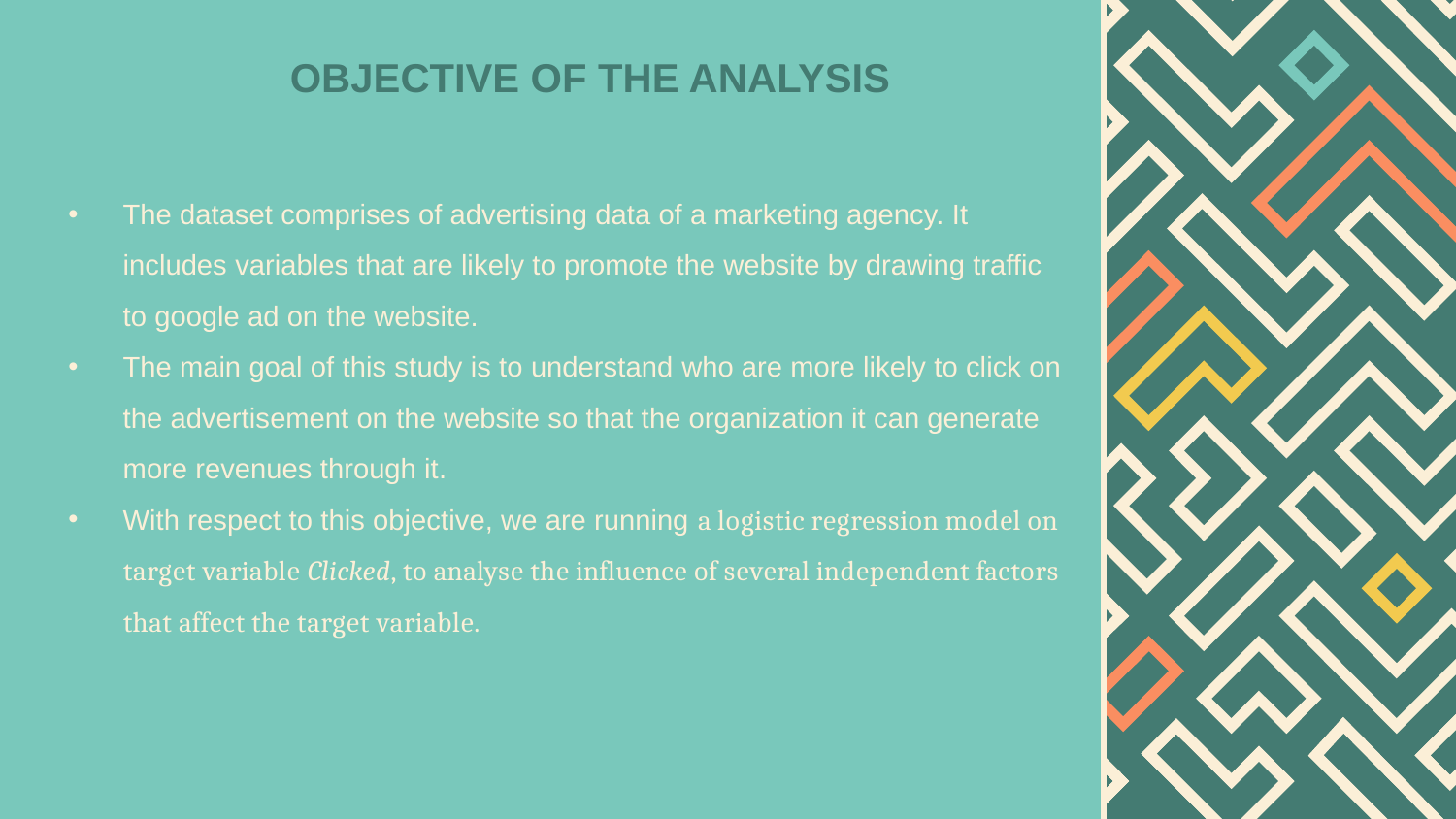

# OBJECTIVE OF THE ANALYSIS
The dataset comprises of advertising data of a marketing agency. It includes variables that are likely to promote the website by drawing traffic to google ad on the website.
The main goal of this study is to understand who are more likely to click on the advertisement on the website so that the organization it can generate more revenues through it.
With respect to this objective, we are running a logistic regression model on target variable Clicked, to analyse the influence of several independent factors that affect the target variable.